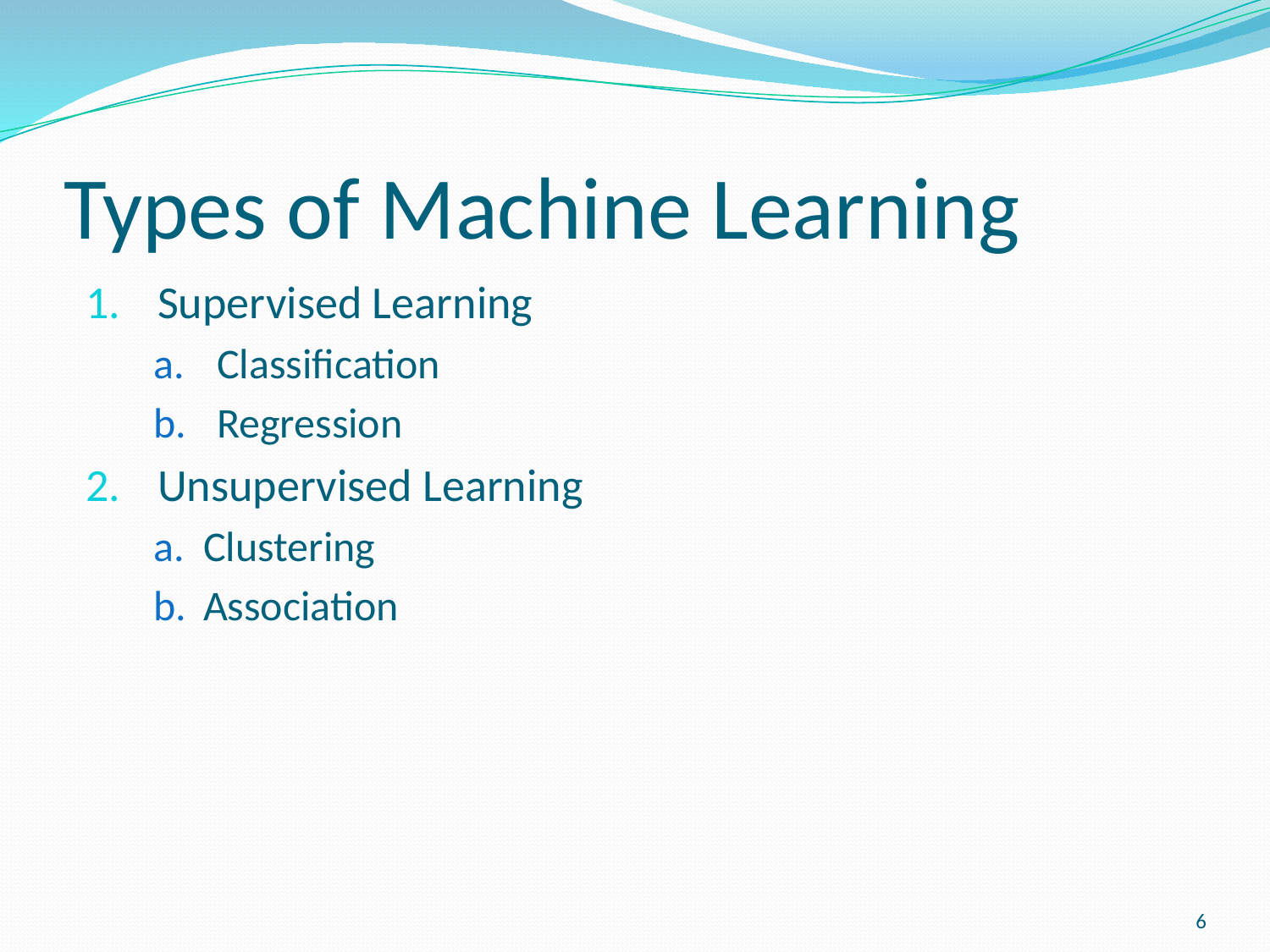

# Types of Machine Learning
Supervised Learning
Classification
Regression
Unsupervised Learning
Clustering
Association

6